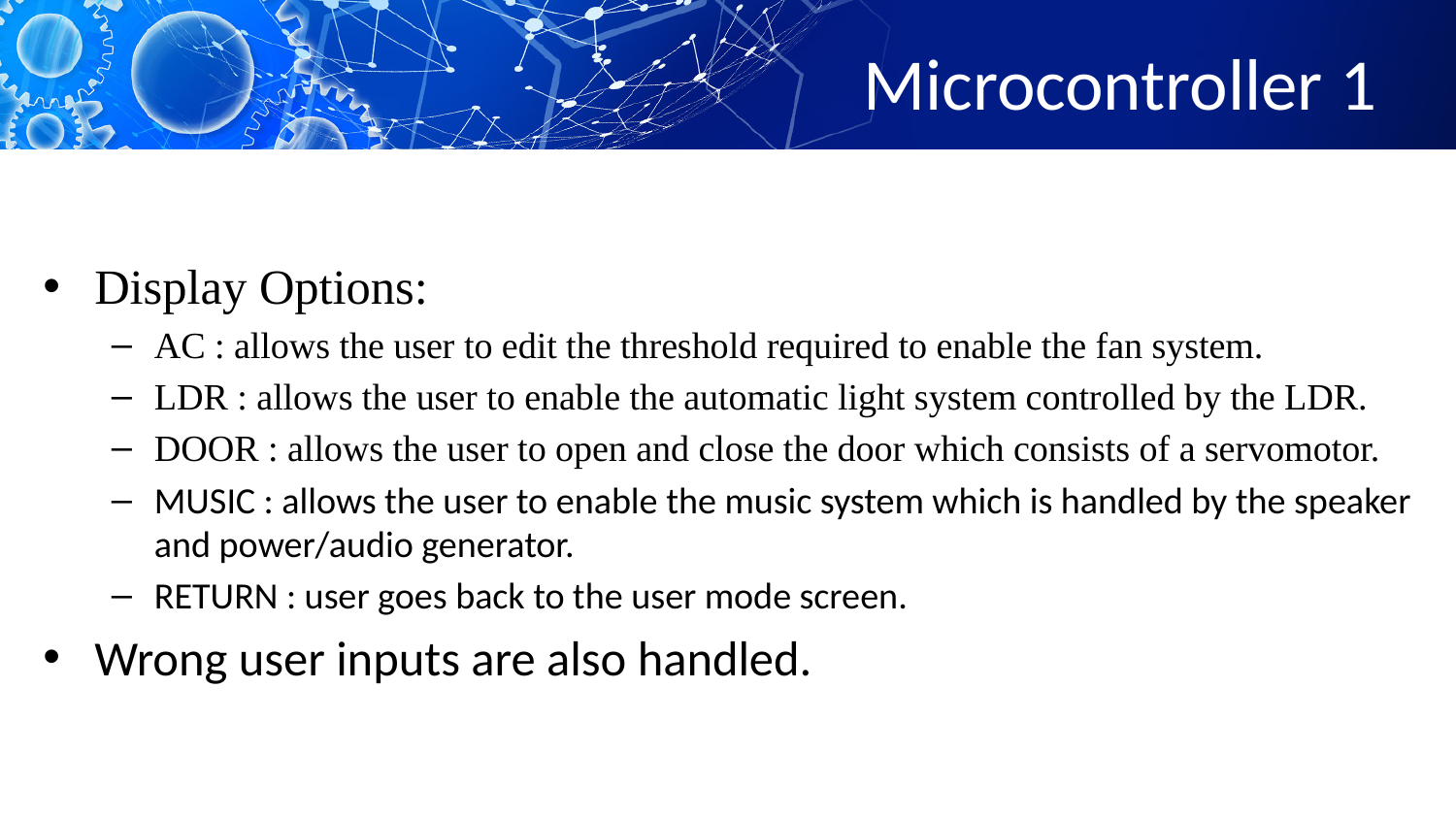

# Microcontroller 1

Display Options:
AC : allows the user to edit the threshold required to enable the fan system.
LDR : allows the user to enable the automatic light system controlled by the LDR.
DOOR : allows the user to open and close the door which consists of a servomotor.
MUSIC : allows the user to enable the music system which is handled by the speaker and power/audio generator.
RETURN : user goes back to the user mode screen.
Wrong user inputs are also handled.